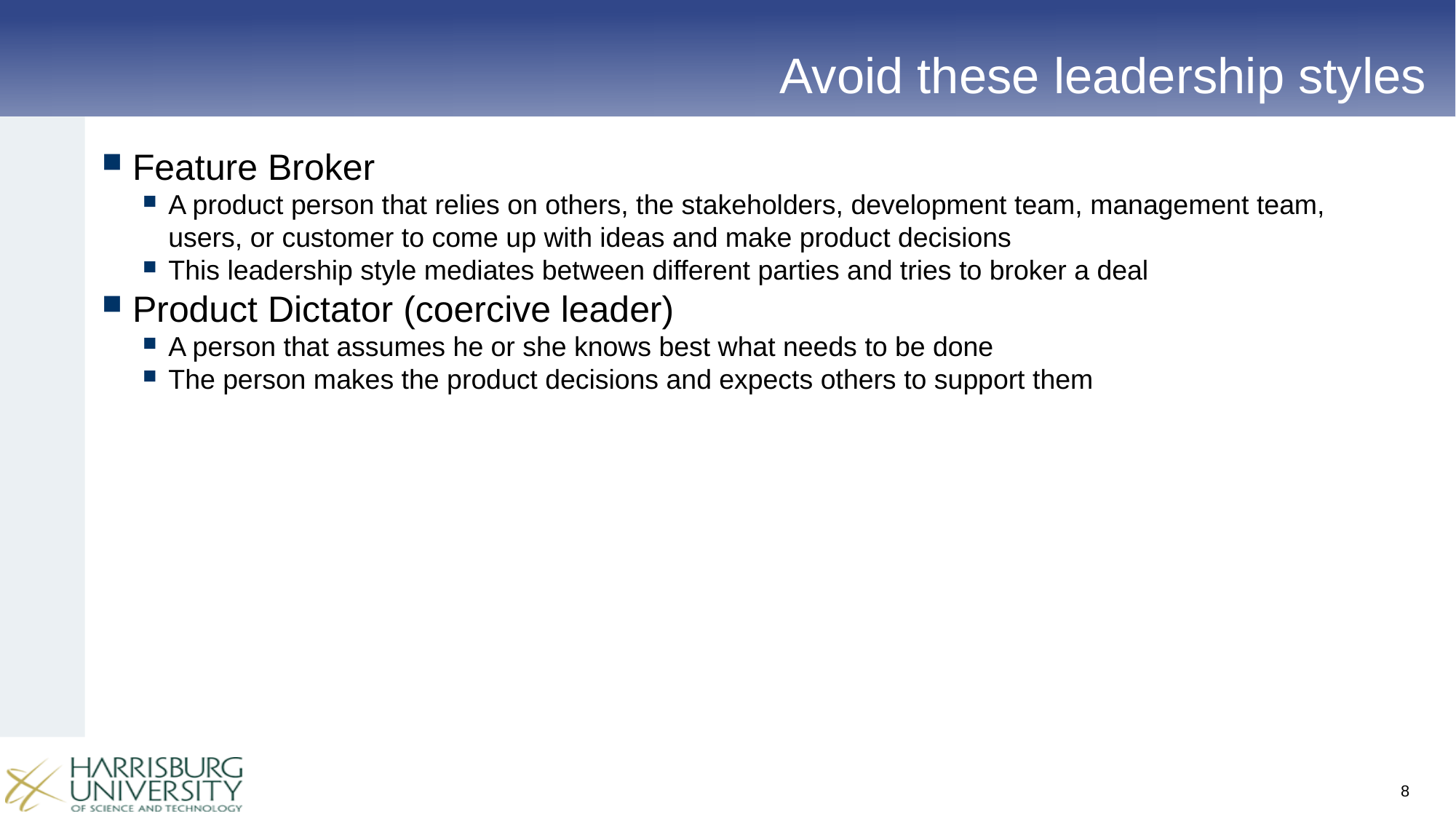

# Avoid these leadership styles
Feature Broker
A product person that relies on others, the stakeholders, development team, management team, users, or customer to come up with ideas and make product decisions
This leadership style mediates between different parties and tries to broker a deal
Product Dictator (coercive leader)
A person that assumes he or she knows best what needs to be done
The person makes the product decisions and expects others to support them
8